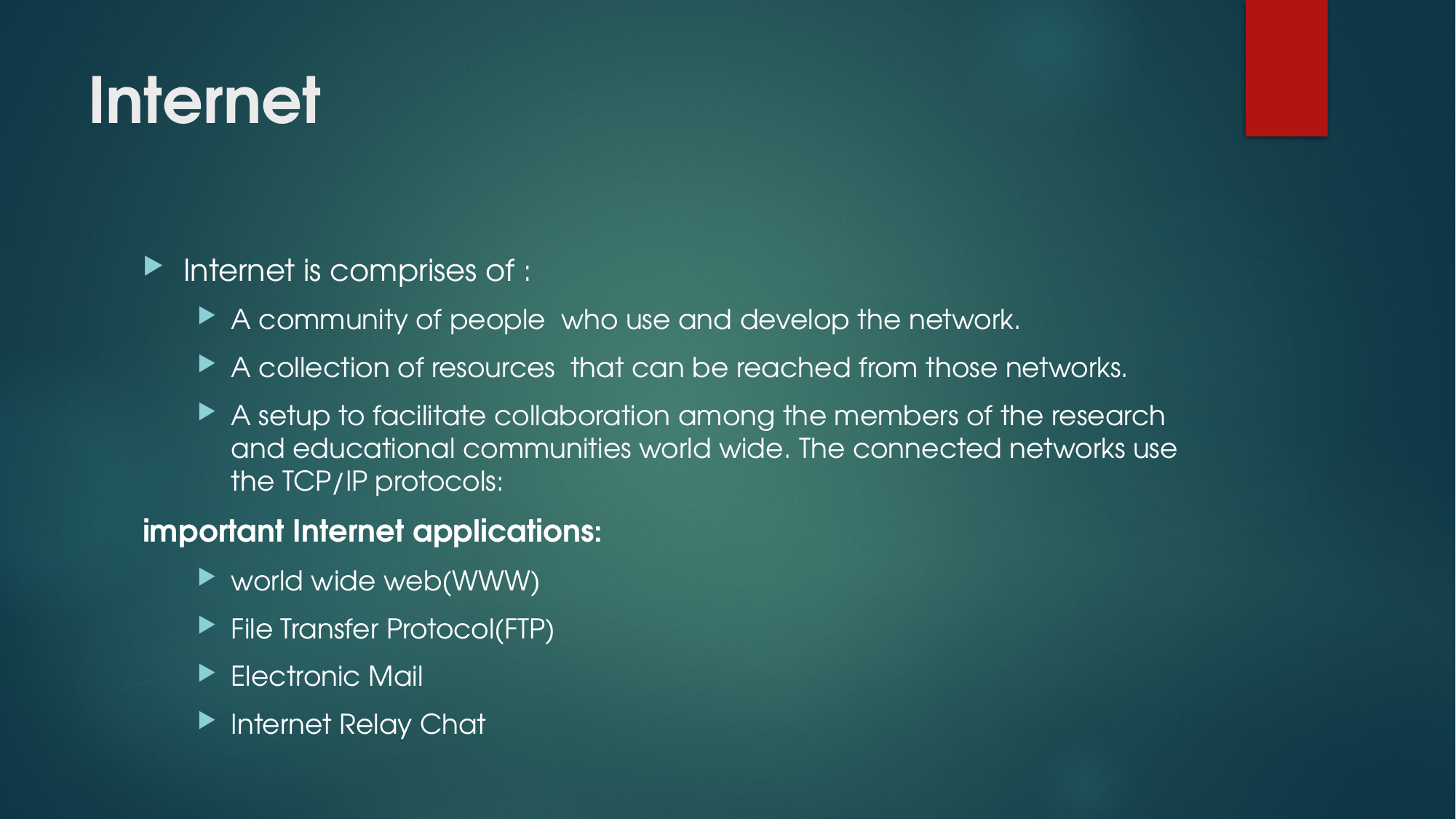

# Internet
Internet is comprises of :
A community of people  who use and develop the network.
A collection of resources  that can be reached from those networks.
A setup to facilitate collaboration among the members of the research and educational communities world wide. The connected networks use the TCP/IP protocols:
important Internet applications:
world wide web(WWW)
File Transfer Protocol(FTP)
Electronic Mail
Internet Relay Chat